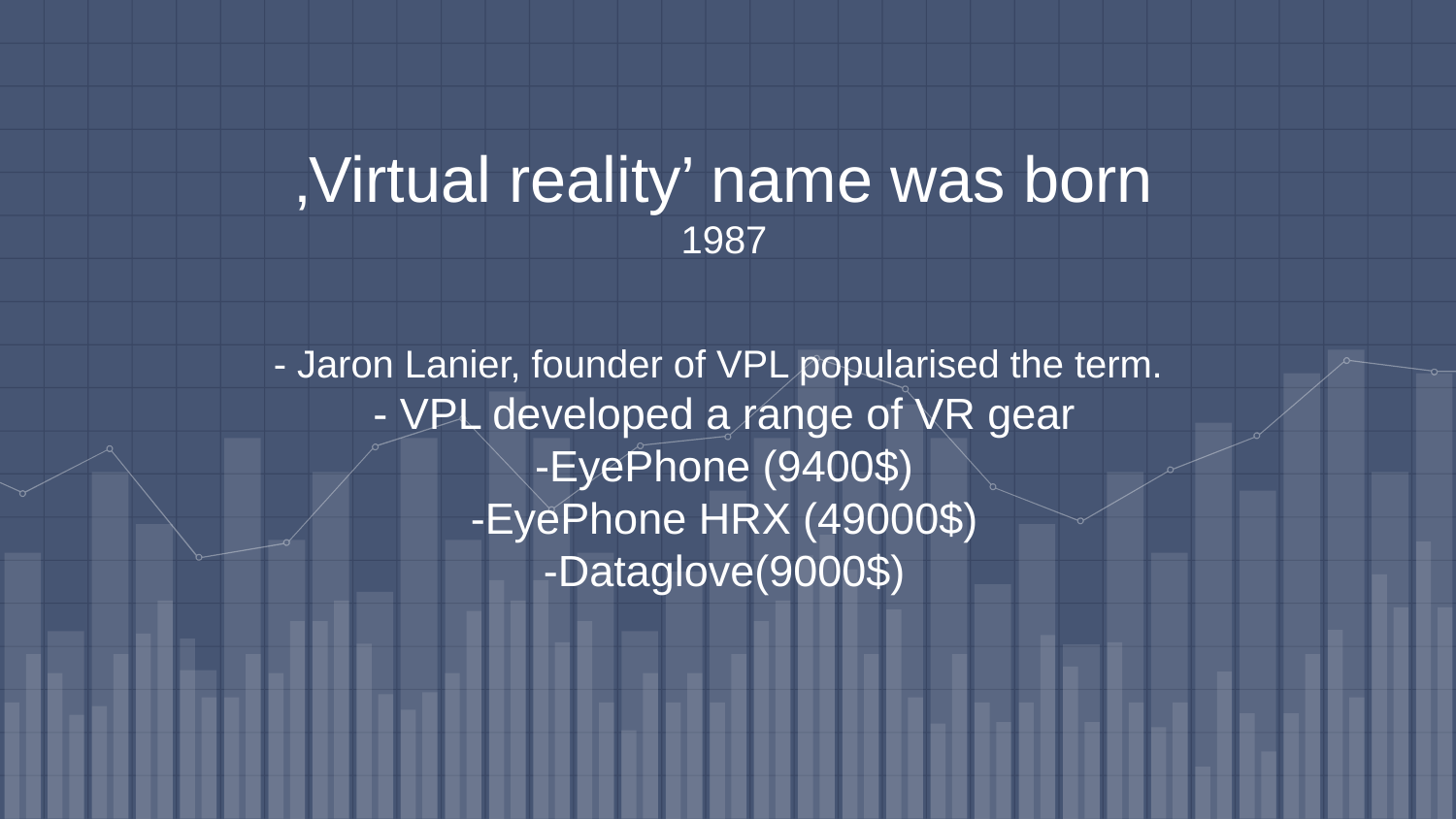

# ‚Virtual reality’ name was born 1987 - Jaron Lanier, founder of VPL popularised the term. - VPL developed a range of VR gear -EyePhone (9400$) -EyePhone HRX (49000$) -Dataglove(9000$)